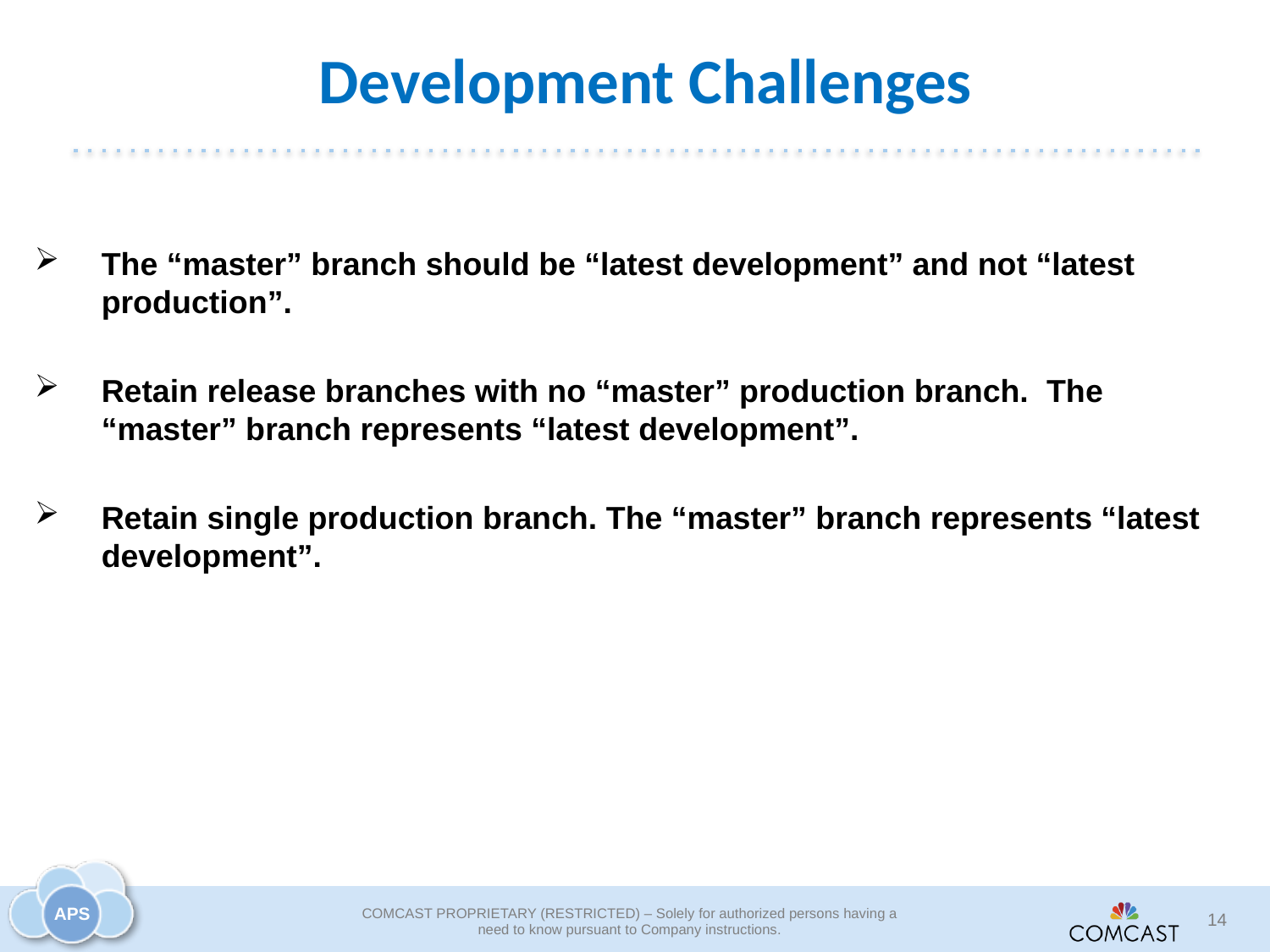

# Development Challenges

The “master” branch should be “latest development” and not “latest production”.

Retain release branches with no “master” production branch.  The “master” branch represents “latest development”.

Retain single production branch. The “master” branch represents “latest development”.